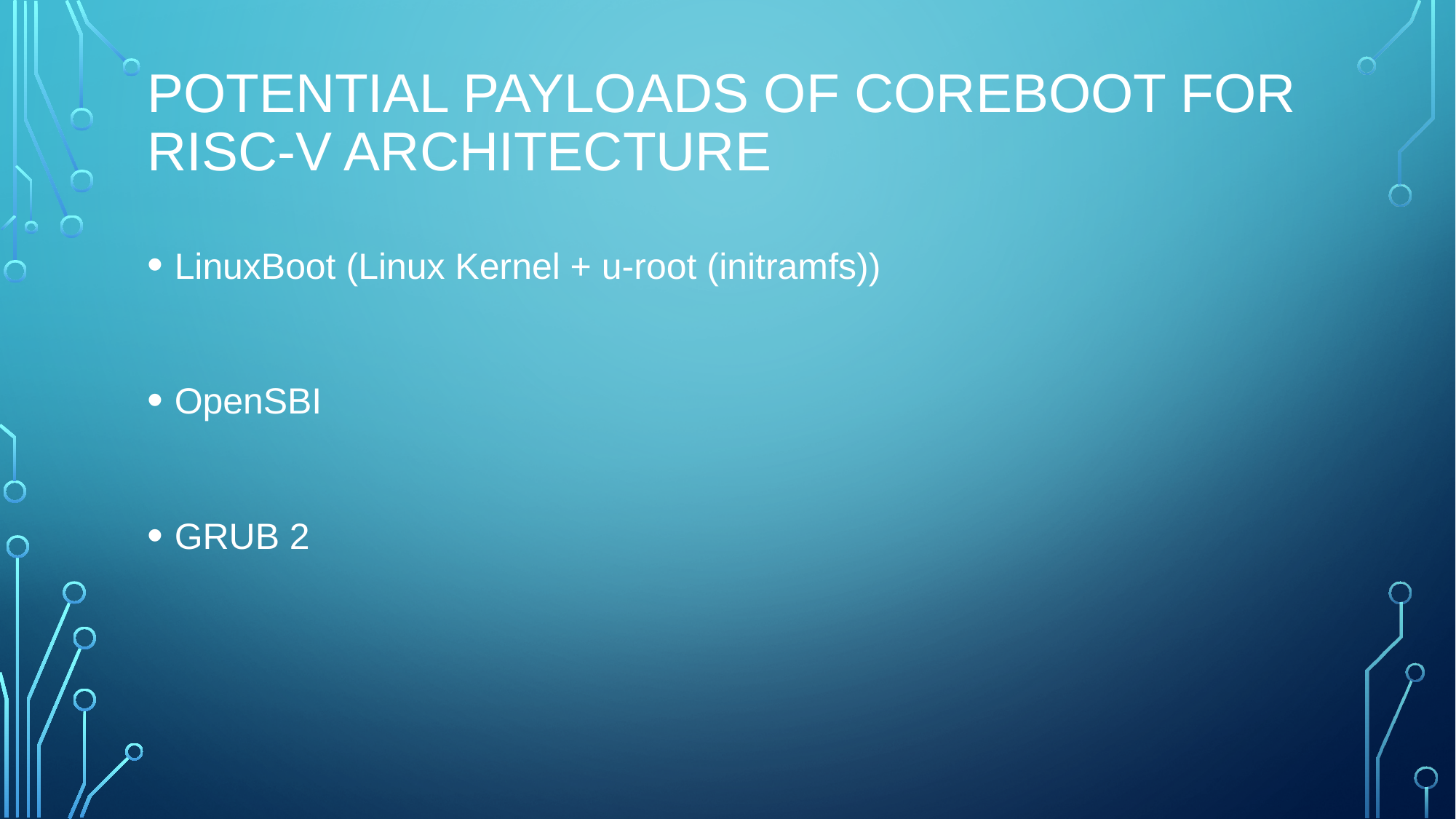

# Potential payloads of coreboot for risc-v architecture
LinuxBoot (Linux Kernel + u-root (initramfs))

OpenSBI

GRUB 2